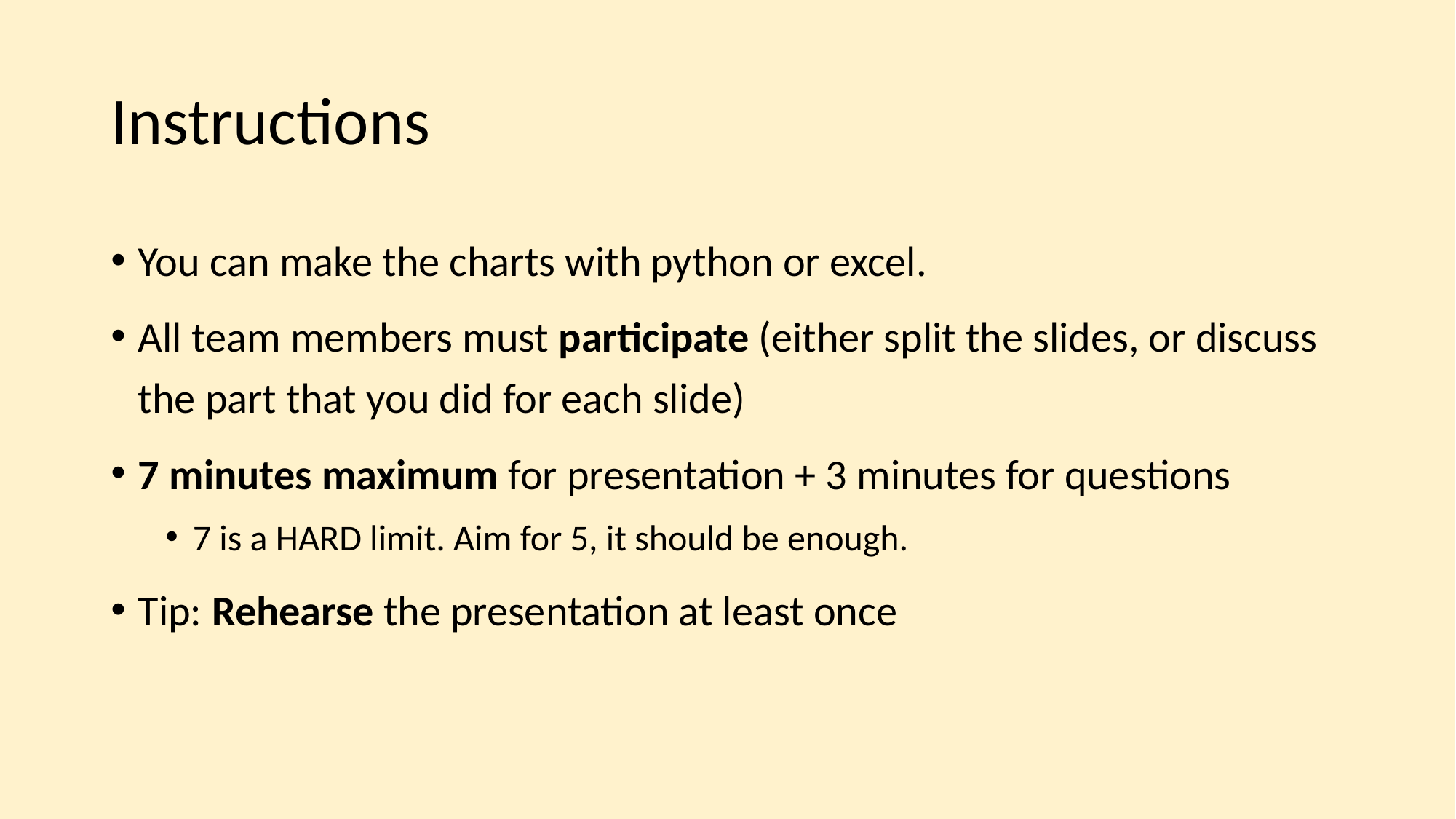

# Instructions
You can make the charts with python or excel.
All team members must participate (either split the slides, or discuss the part that you did for each slide)
7 minutes maximum for presentation + 3 minutes for questions
7 is a HARD limit. Aim for 5, it should be enough.
Tip: Rehearse the presentation at least once